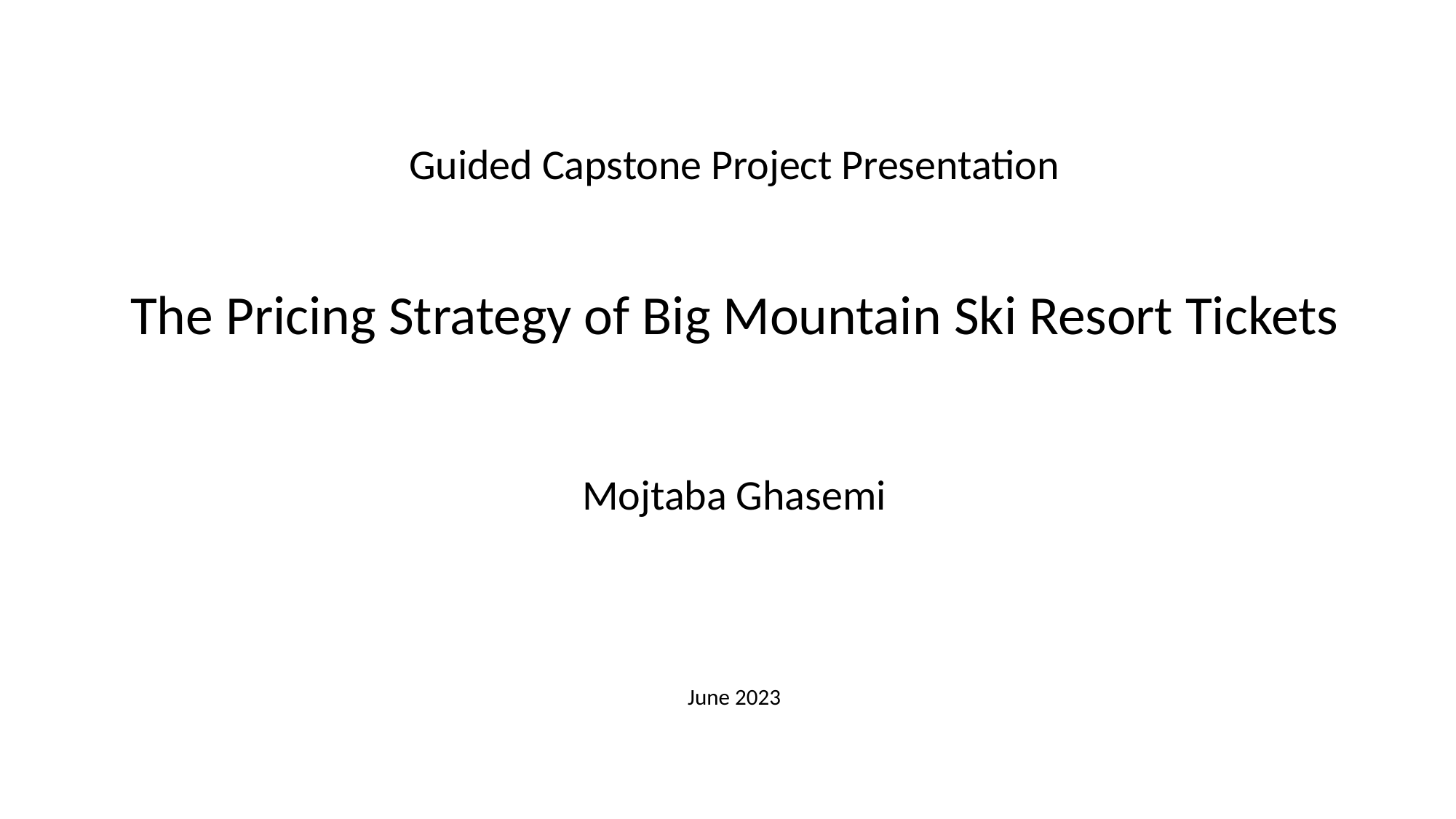

Guided Capstone Project Presentation

The Pricing Strategy of Big Mountain Ski Resort Tickets

Mojtaba Ghasemi

June 2023